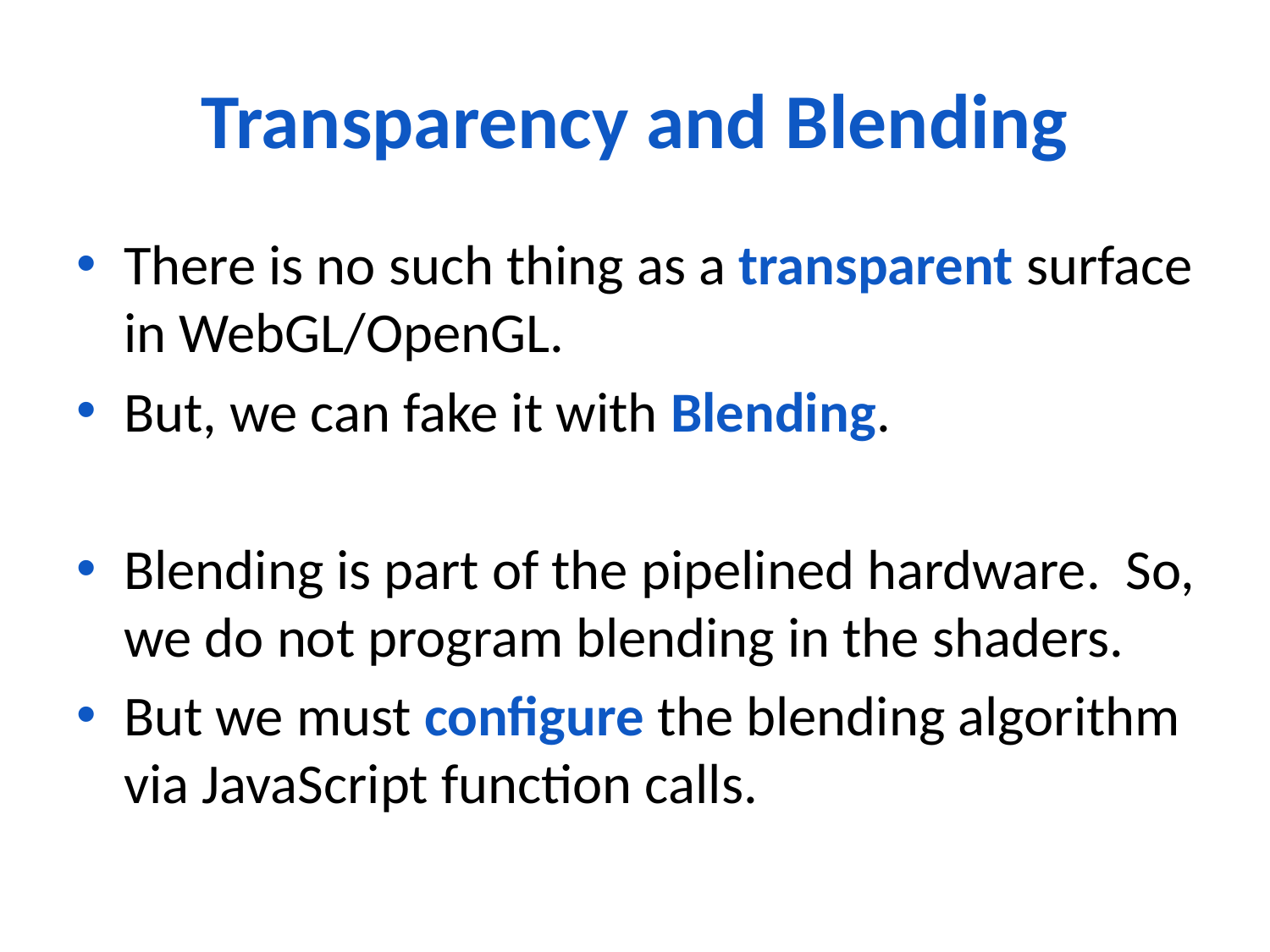

# Transparency and Blending
There is no such thing as a transparent surface in WebGL/OpenGL.
But, we can fake it with Blending.

Blending is part of the pipelined hardware.  So, we do not program blending in the shaders.
But we must configure the blending algorithm via JavaScript function calls.